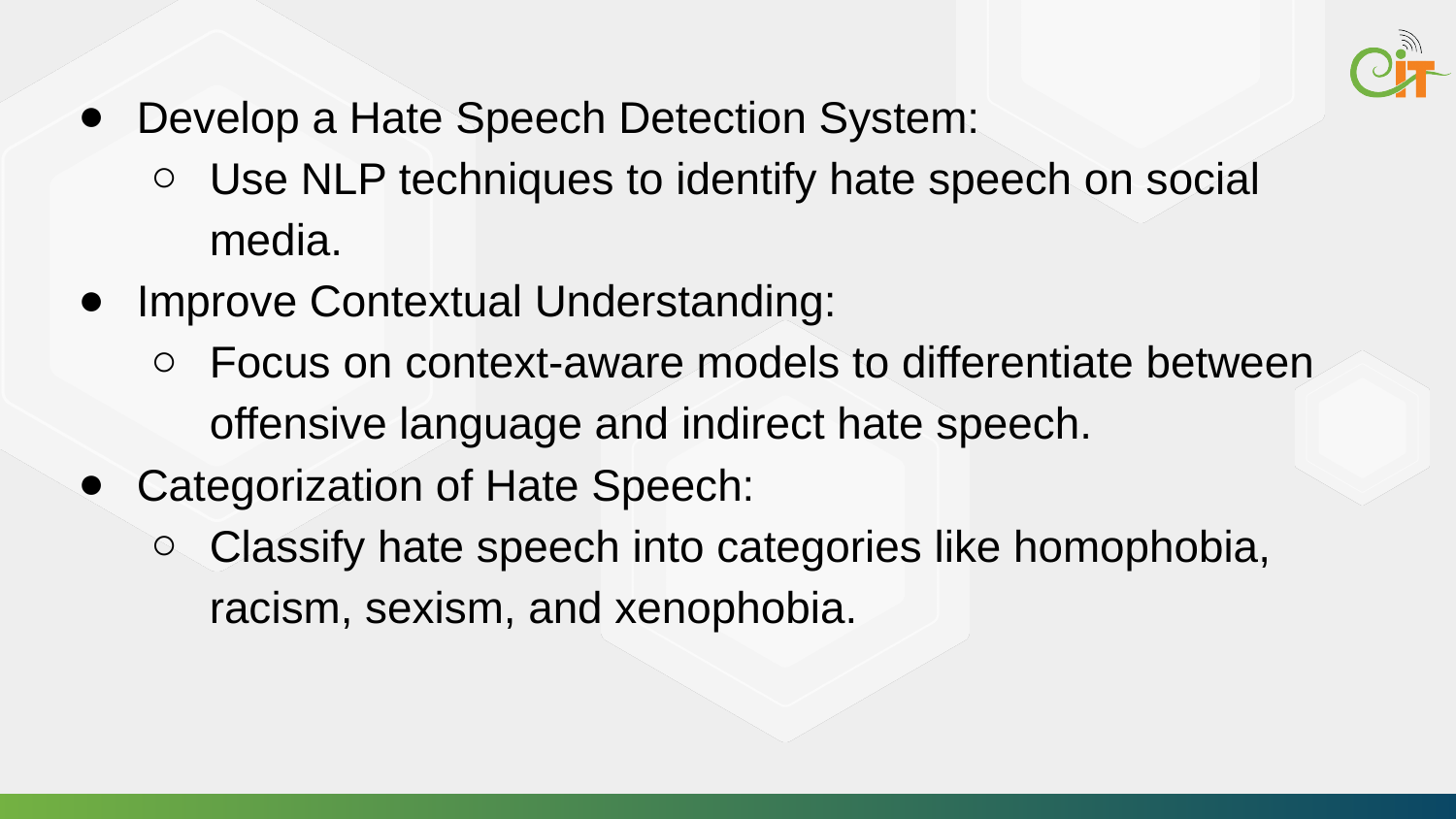

# Develop a Hate Speech Detection System:
Use NLP techniques to identify hate speech on social media.
Improve Contextual Understanding:
Focus on context-aware models to differentiate between offensive language and indirect hate speech.
Categorization of Hate Speech:
Classify hate speech into categories like homophobia, racism, sexism, and xenophobia.